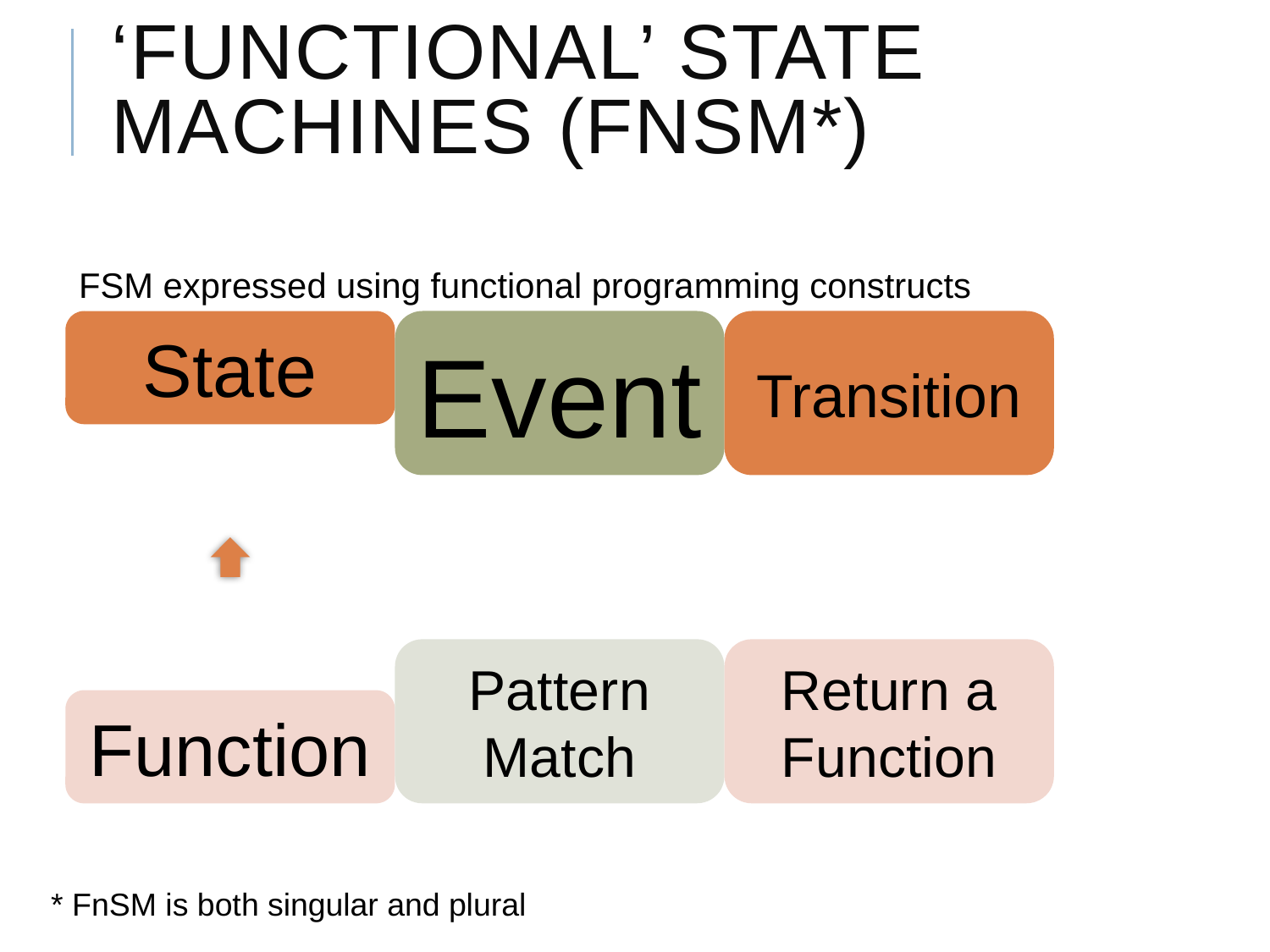

# ‘Functional’ State Machines (FnSM*)
FSM expressed using functional programming constructs
State
Function
Event
Pattern Match
Transition
Return a Function
* FnSM is both singular and plural